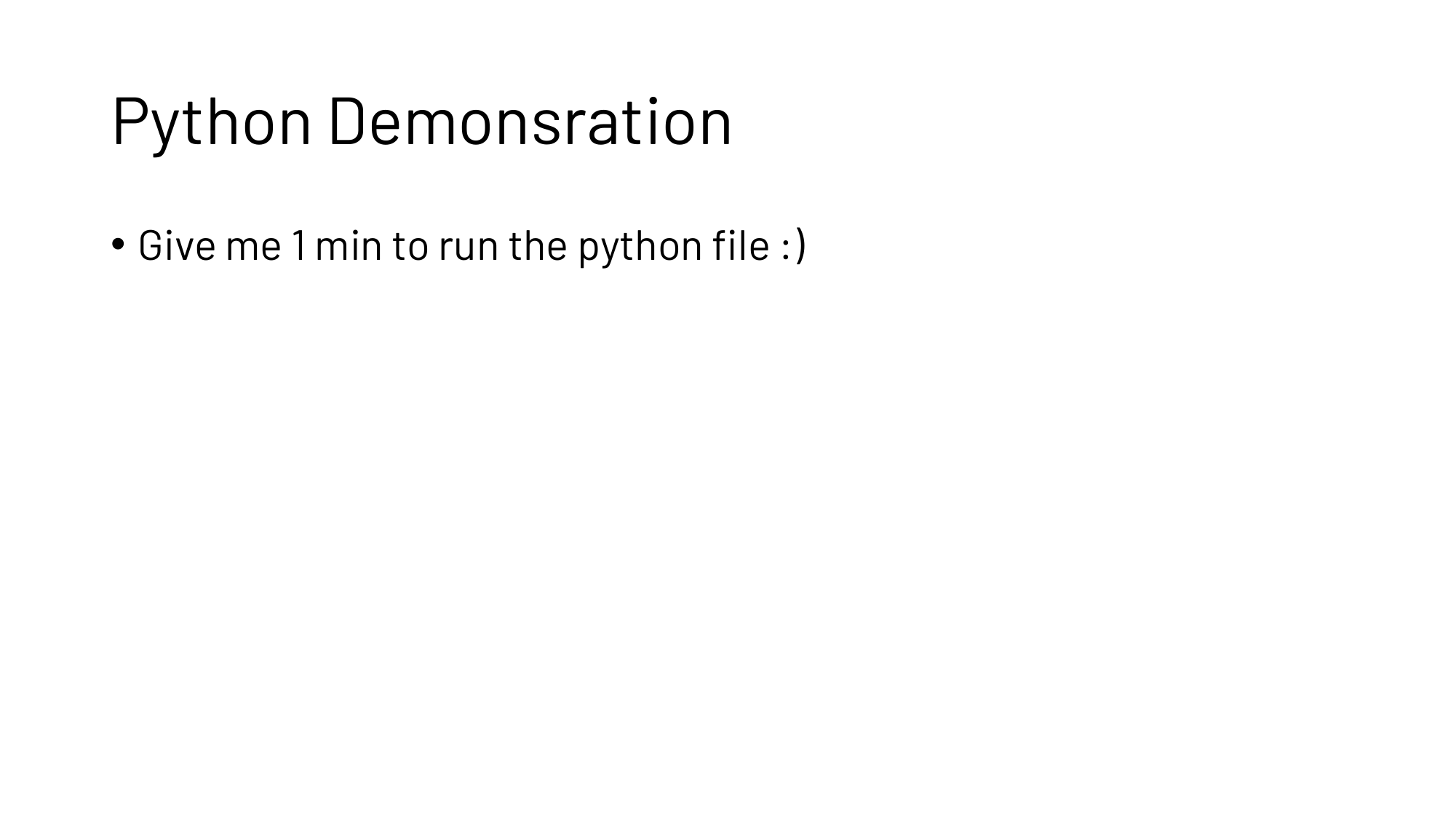

# Python Demonsration
Give me 1 min to run the python file :)